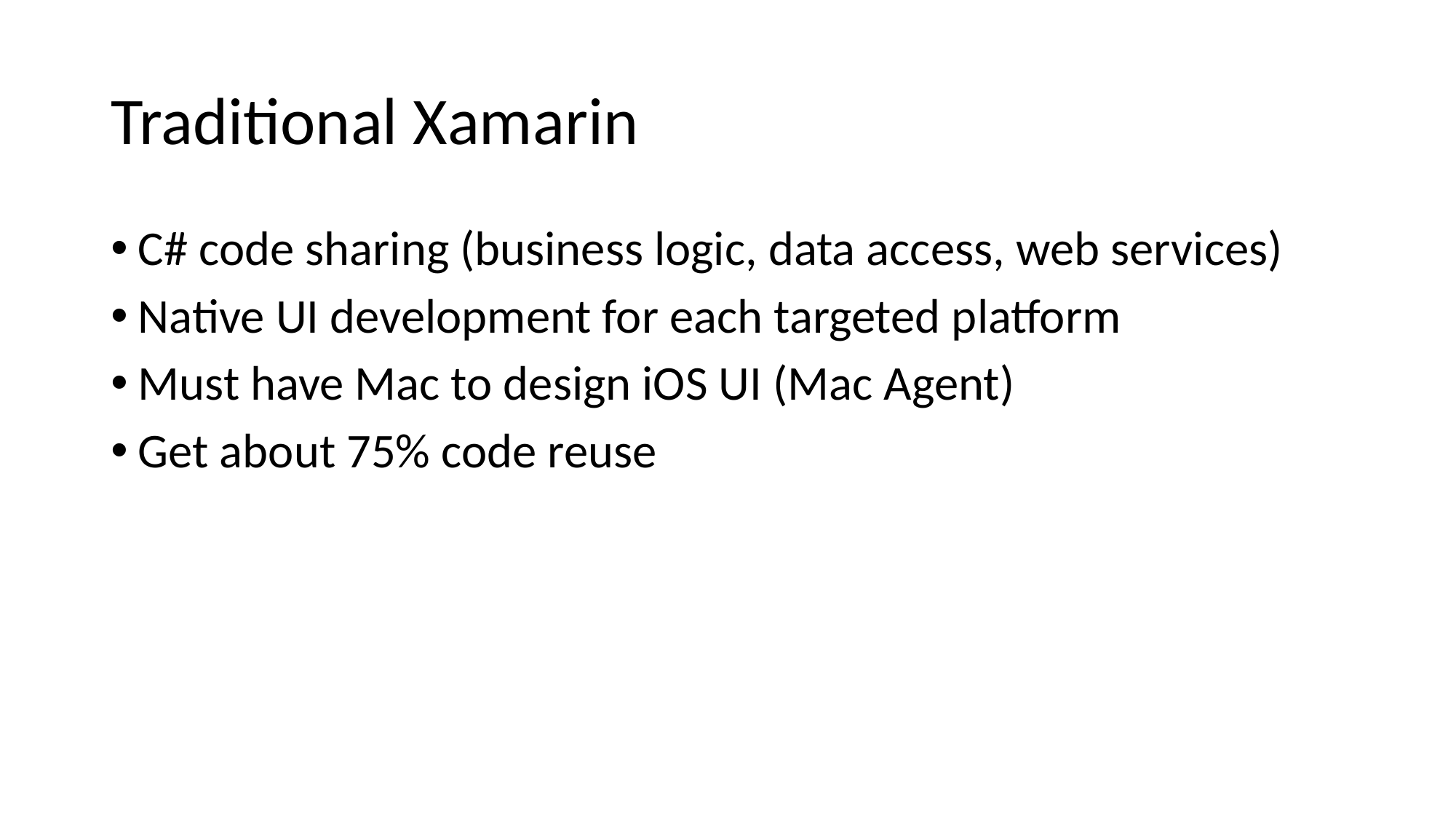

# Traditional Xamarin
C# code sharing (business logic, data access, web services)
Native UI development for each targeted platform
Must have Mac to design iOS UI (Mac Agent)
Get about 75% code reuse